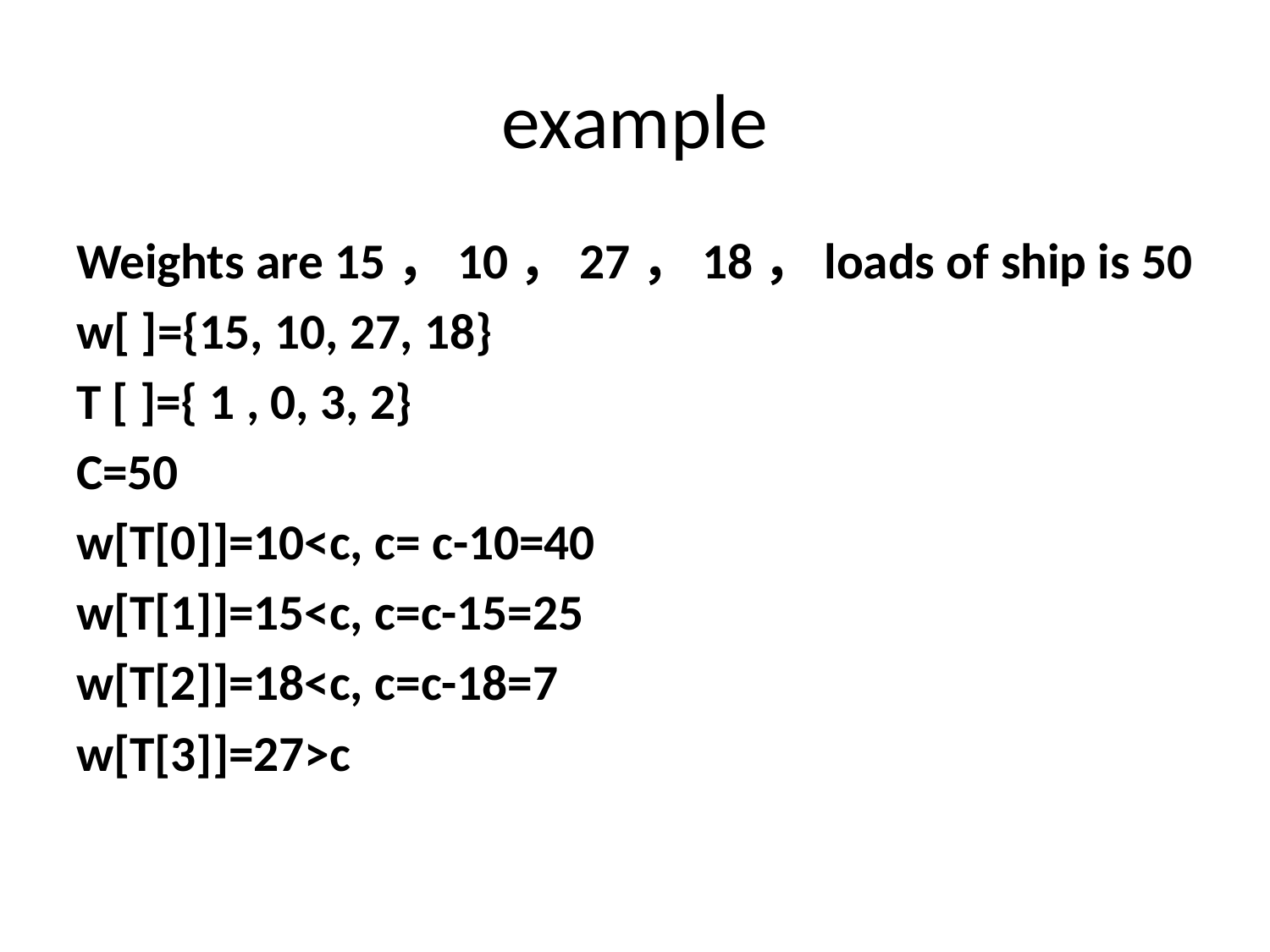

# example
Weights are 15，10，27，18，loads of ship is 50
w[ ]={15, 10, 27, 18}
T [ ]={ 1 , 0, 3, 2}
C=50
w[T[0]]=10<c, c= c-10=40
w[T[1]]=15<c, c=c-15=25
w[T[2]]=18<c, c=c-18=7
w[T[3]]=27>c